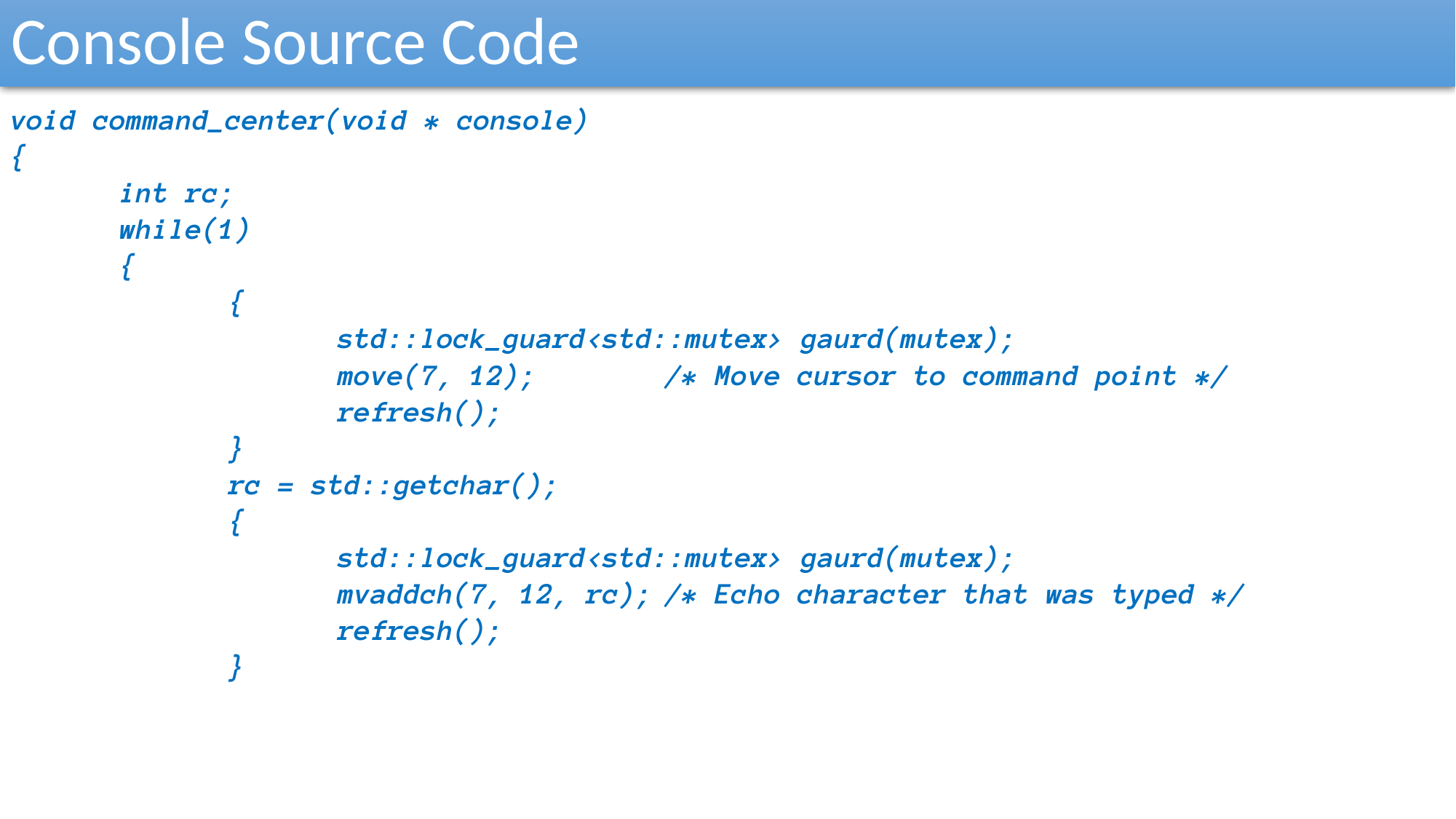

Console Source Code
void command_center(void * console)
{
	int rc;
	while(1)
	{
		{
			std::lock_guard<std::mutex> gaurd(mutex);
			move(7, 12);		/* Move cursor to command point */					refresh();
		}
		rc = std::getchar();
		{
			std::lock_guard<std::mutex> gaurd(mutex);
			mvaddch(7, 12, rc);	/* Echo character that was typed */					refresh();
		}